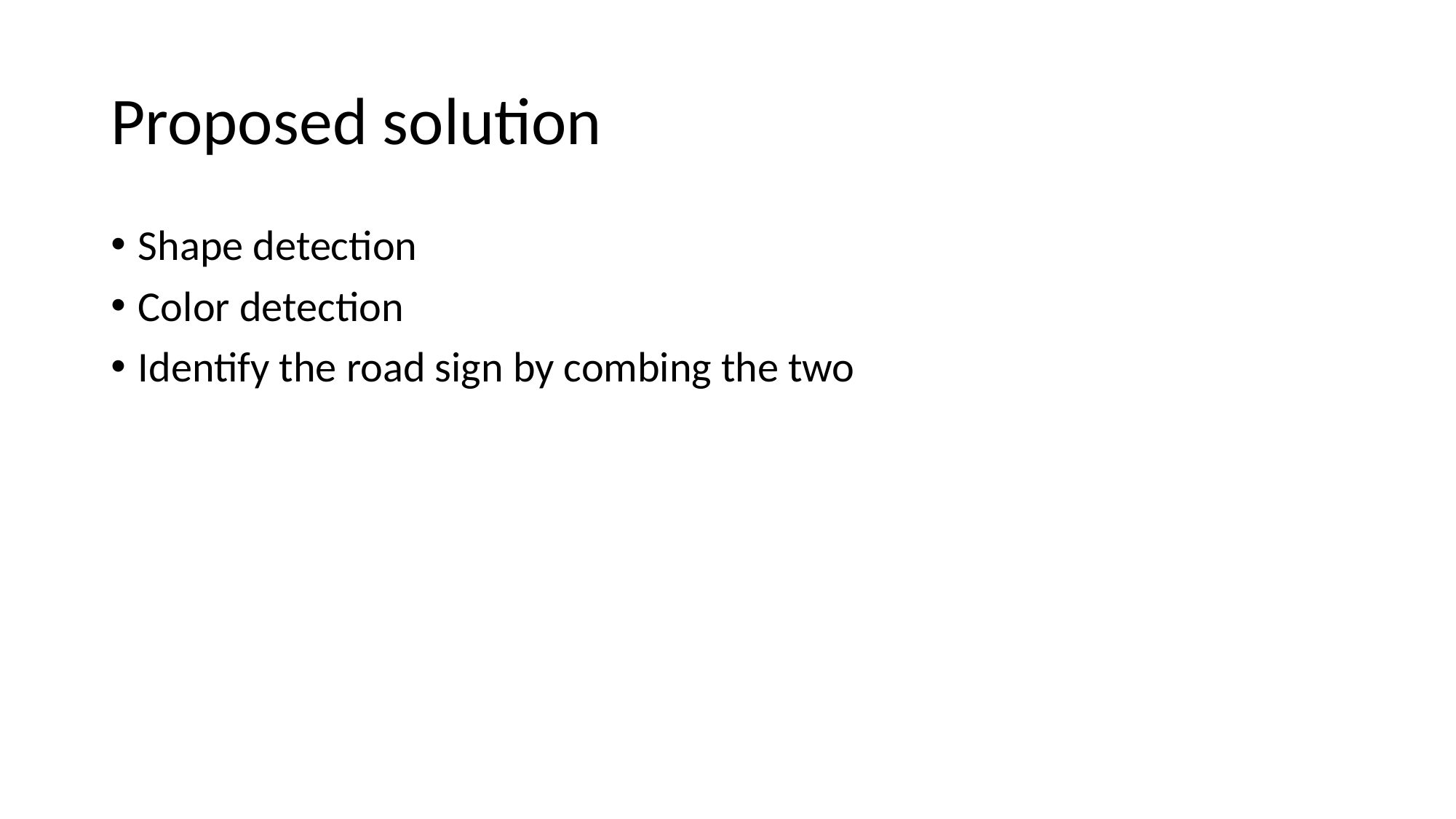

# Proposed solution
Shape detection
Color detection
Identify the road sign by combing the two